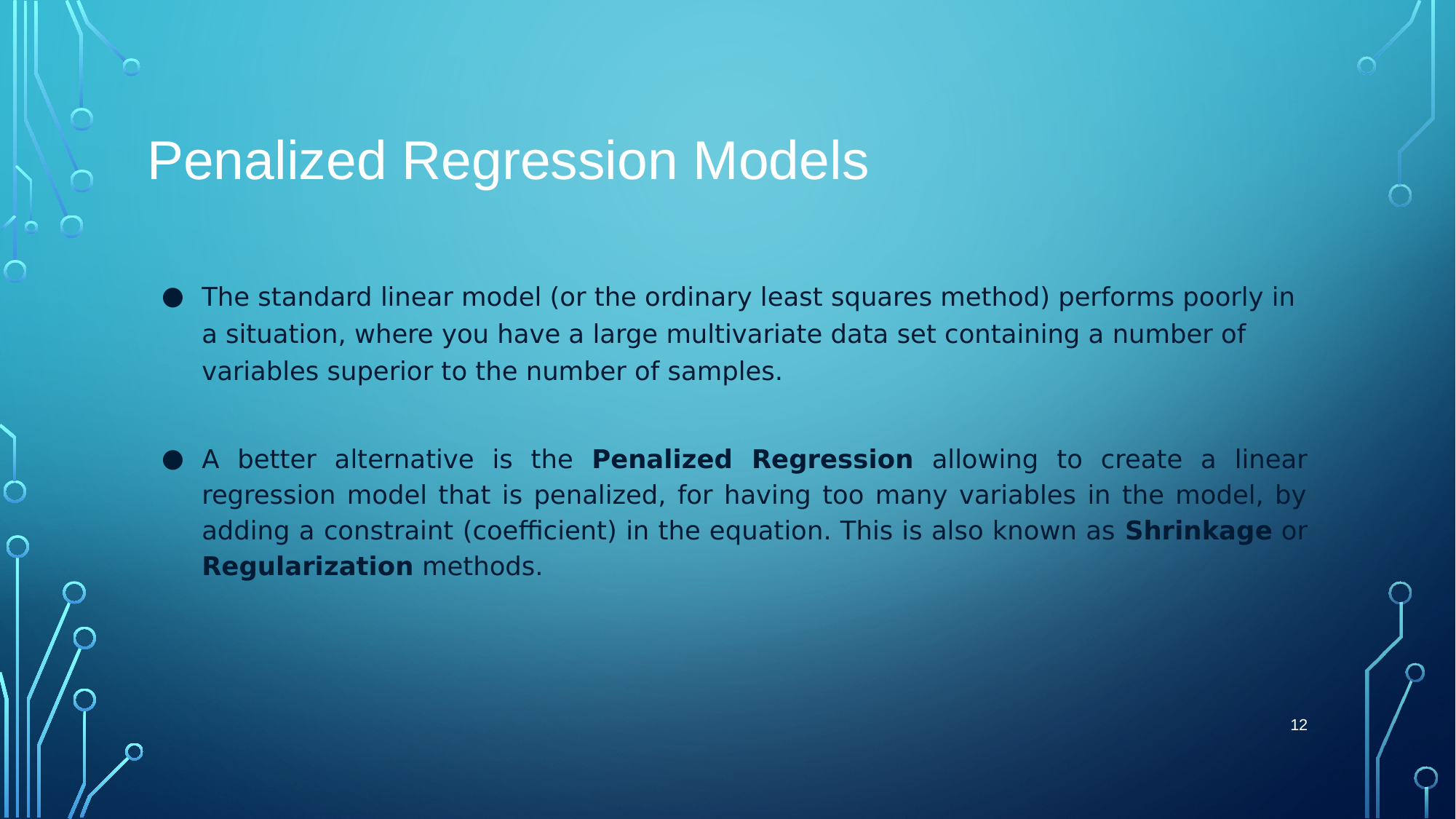

# Penalized Regression Models
The standard linear model (or the ordinary least squares method) performs poorly in a situation, where you have a large multivariate data set containing a number of variables superior to the number of samples.

A better alternative is the Penalized Regression allowing to create a linear regression model that is penalized, for having too many variables in the model, by adding a constraint (coefficient) in the equation. This is also known as Shrinkage or Regularization methods.

12